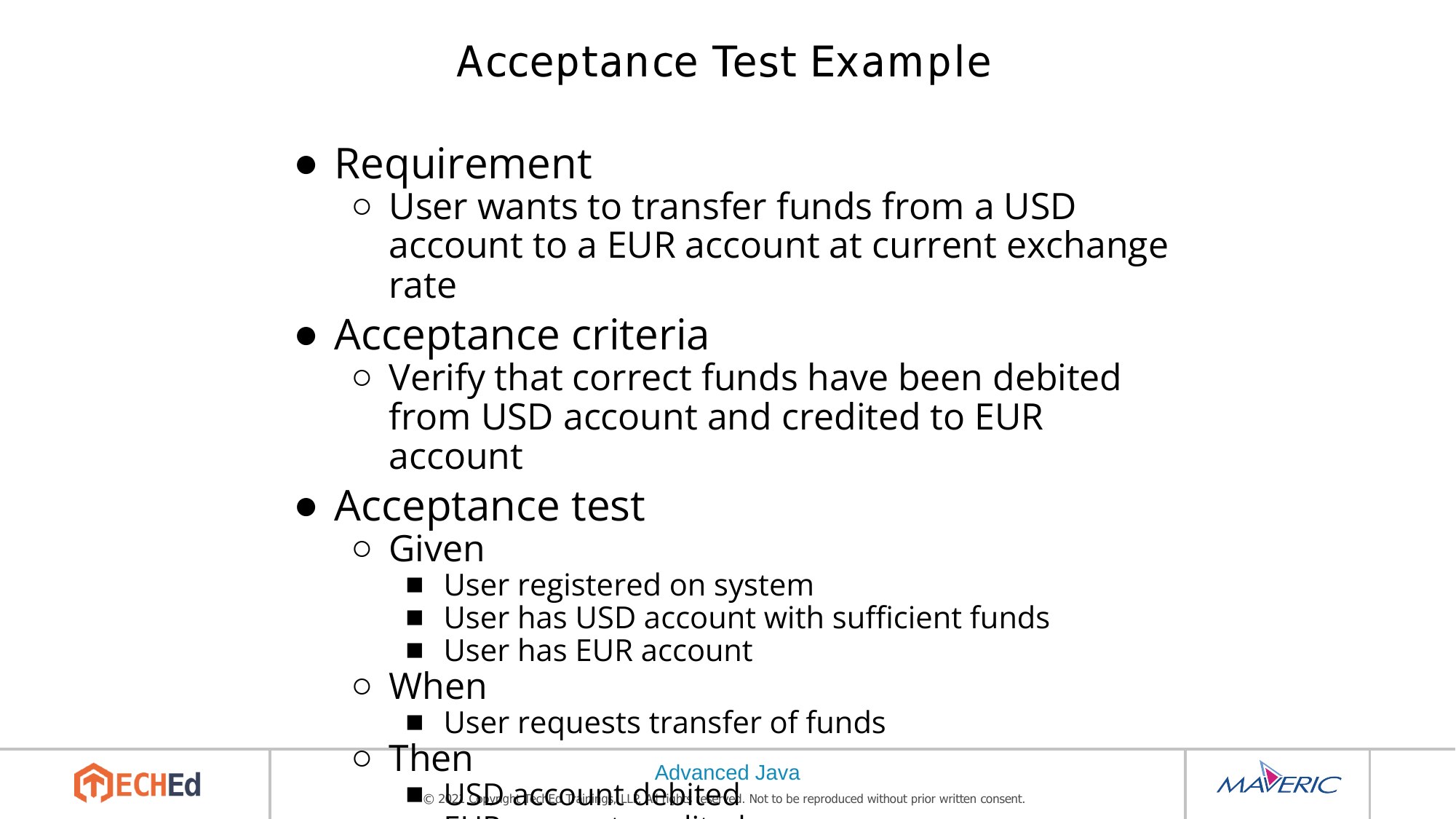

# Acceptance Test Example
Requirement
User wants to transfer funds from a USD account to a EUR account at current exchange rate
Acceptance criteria
Verify that correct funds have been debited from USD account and credited to EUR account
Acceptance test
Given
User registered on system
User has USD account with sufficient funds
User has EUR account
When
User requests transfer of funds
Then
USD account debited
EUR account credited
User notified of transfer